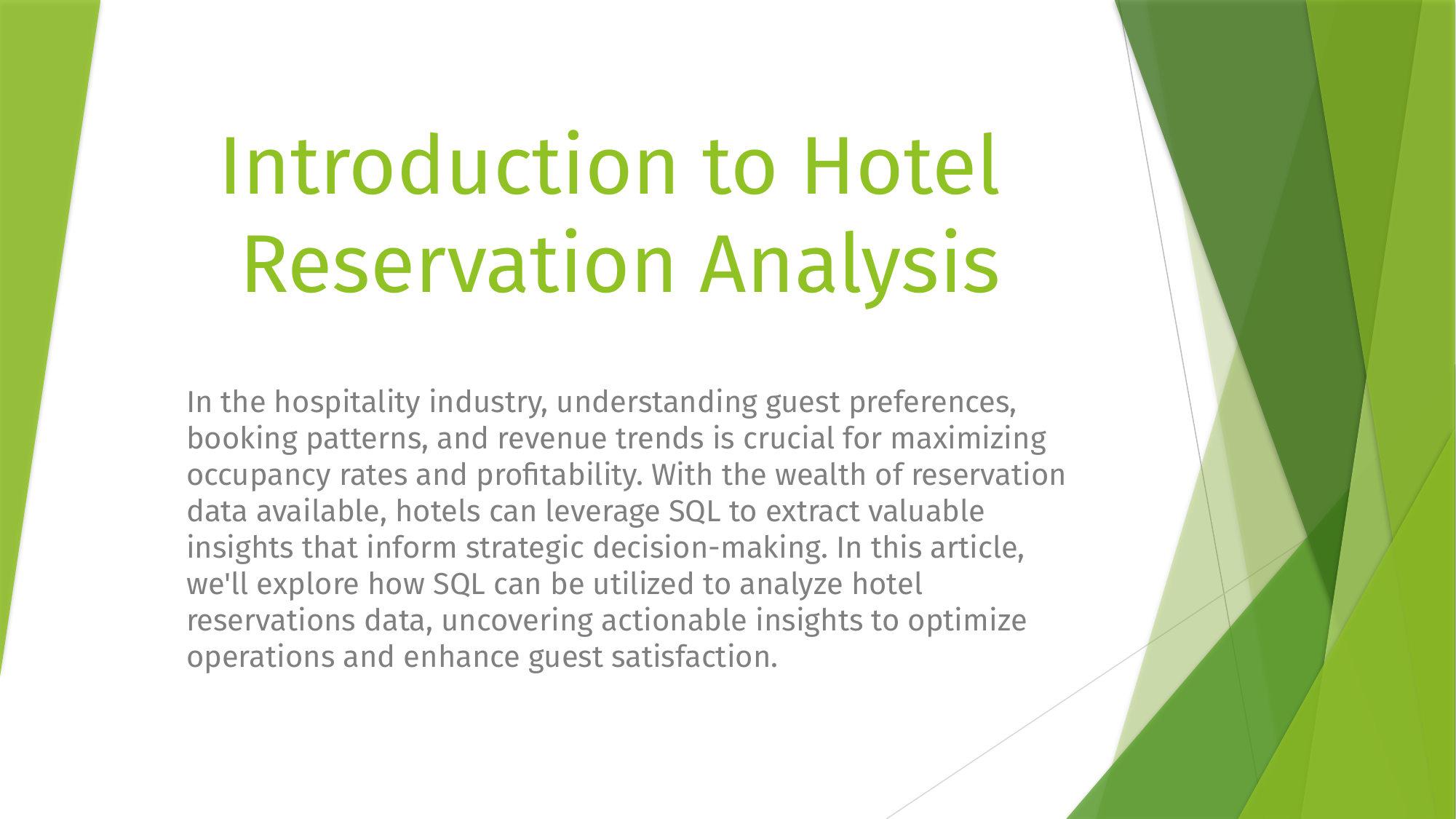

# Introduction to Hotel Reservation Analysis
In the hospitality industry, understanding guest preferences, booking patterns, and revenue trends is crucial for maximizing occupancy rates and profitability. With the wealth of reservation data available, hotels can leverage SQL to extract valuable insights that inform strategic decision-making. In this article, we'll explore how SQL can be utilized to analyze hotel reservations data, uncovering actionable insights to optimize operations and enhance guest satisfaction.